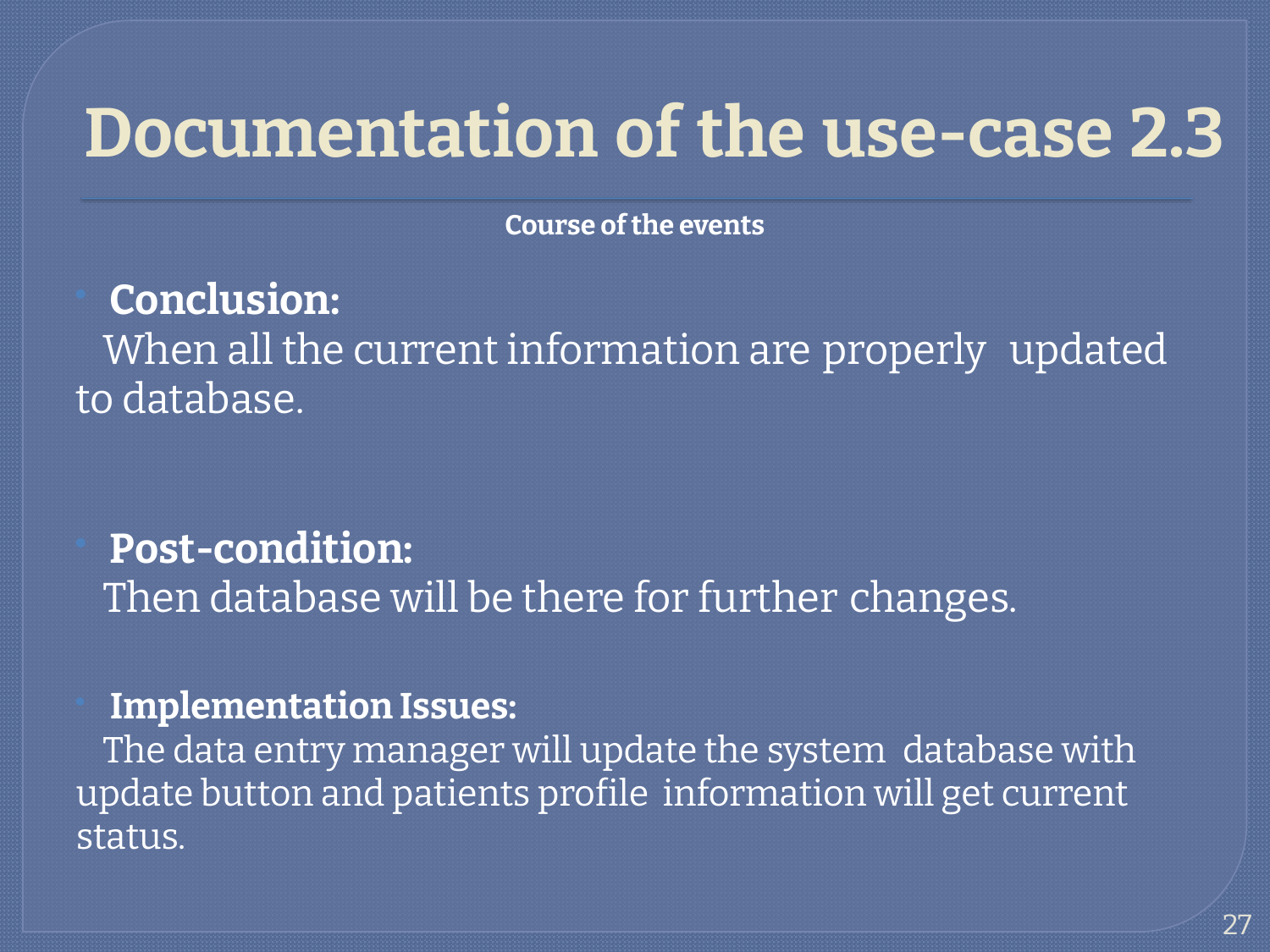

# Documentation of the use-case 2.3
Course of the events

Conclusion:
	When all the current information are 	properly 	updated to database.

Post-condition:
	Then database will be there for further 	changes.

Implementation Issues:
	The data entry manager will update the system 	database with update button and patients profile 	information will get current status.

27